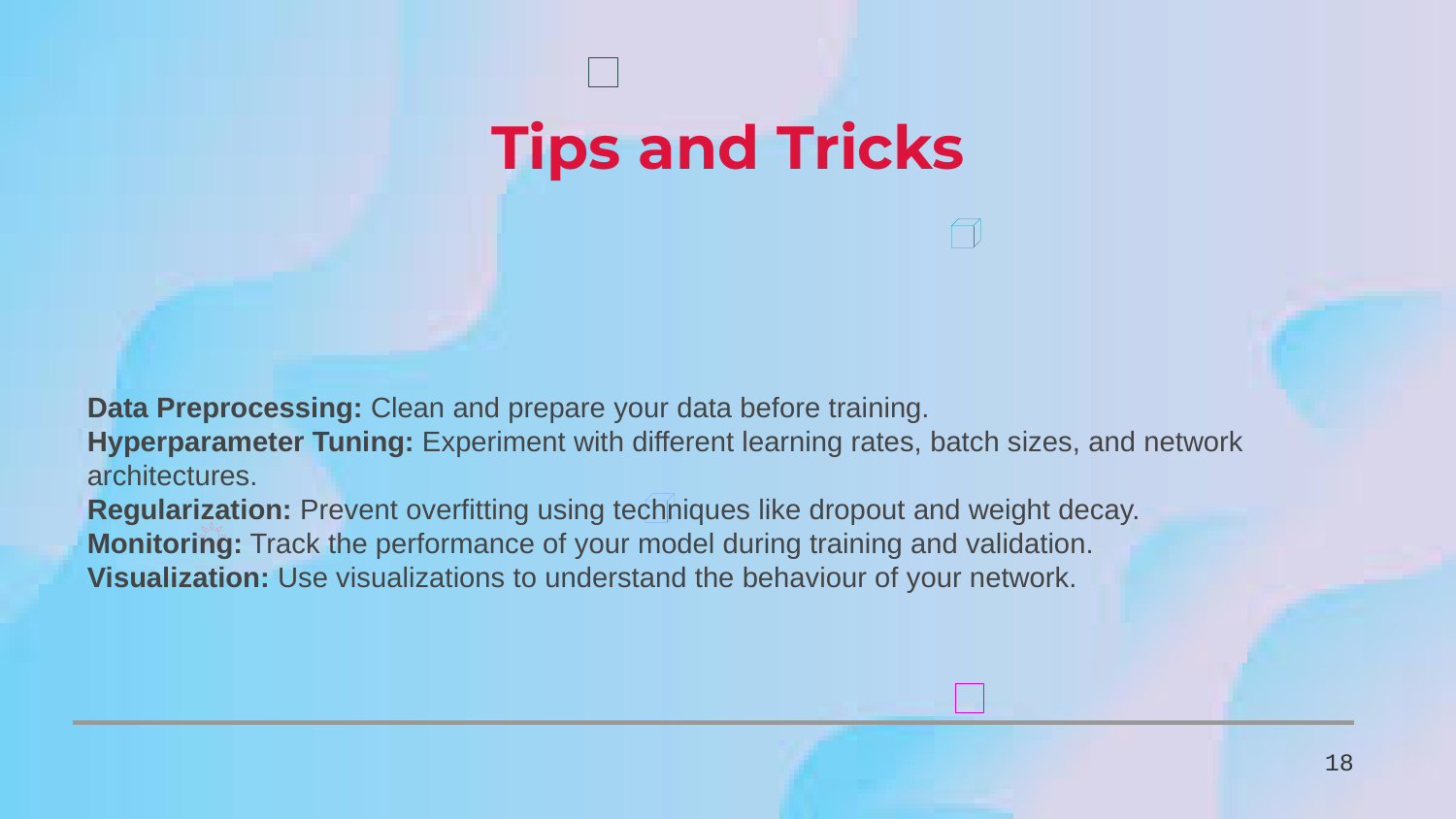

Tips and Tricks

Data Preprocessing: Clean and prepare your data before training.
Hyperparameter Tuning: Experiment with different learning rates, batch sizes, and network architectures.
Regularization: Prevent overfitting using techniques like dropout and weight decay.
Monitoring: Track the performance of your model during training and validation.
Visualization: Use visualizations to understand the behaviour of your network.

18